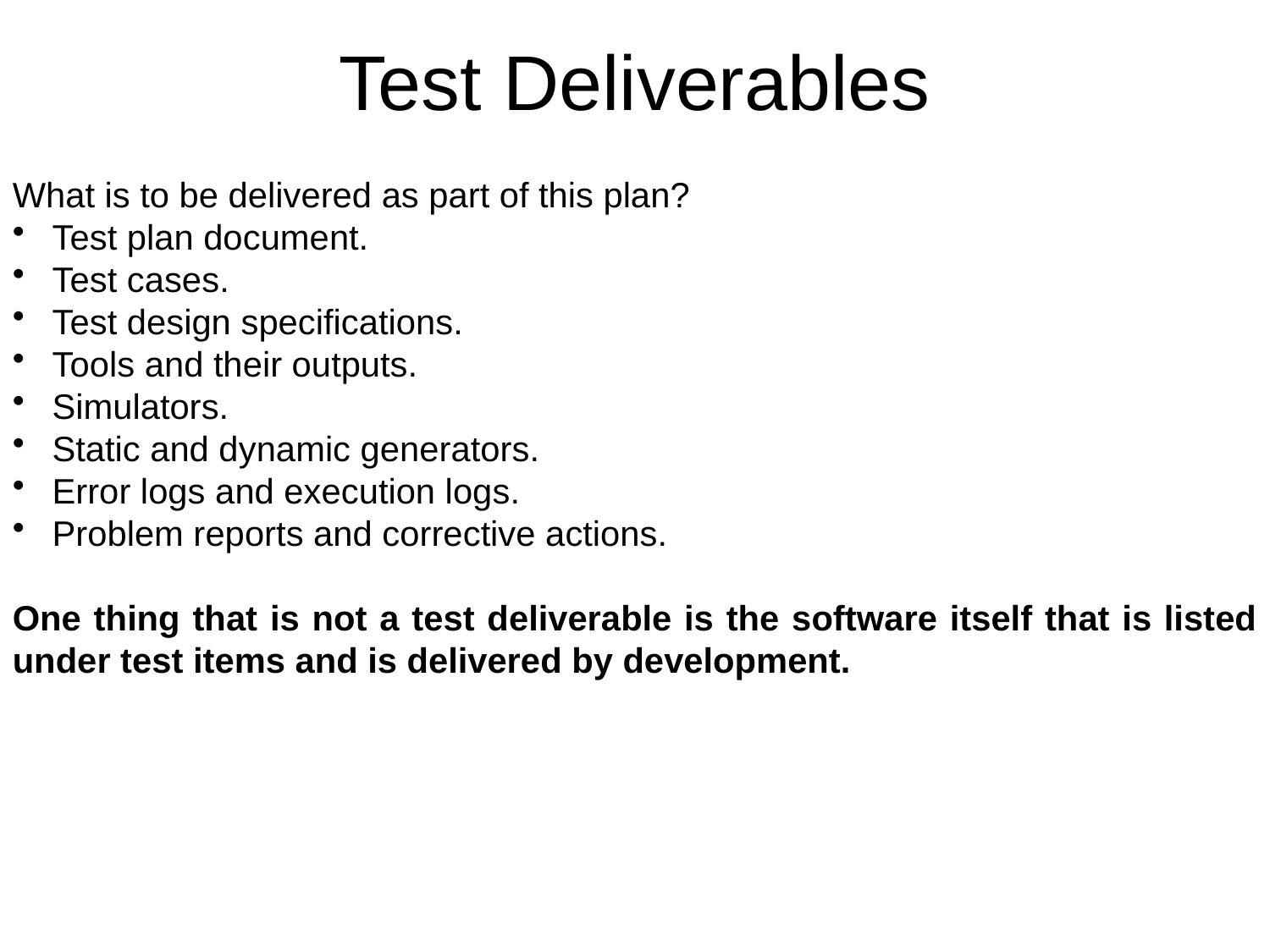

# Test Deliverables
What is to be delivered as part of this plan?
 Test plan document.
 Test cases.
 Test design specifications.
 Tools and their outputs.
 Simulators.
 Static and dynamic generators.
 Error logs and execution logs.
 Problem reports and corrective actions.

One thing that is not a test deliverable is the software itself that is listed under test items and is delivered by development.